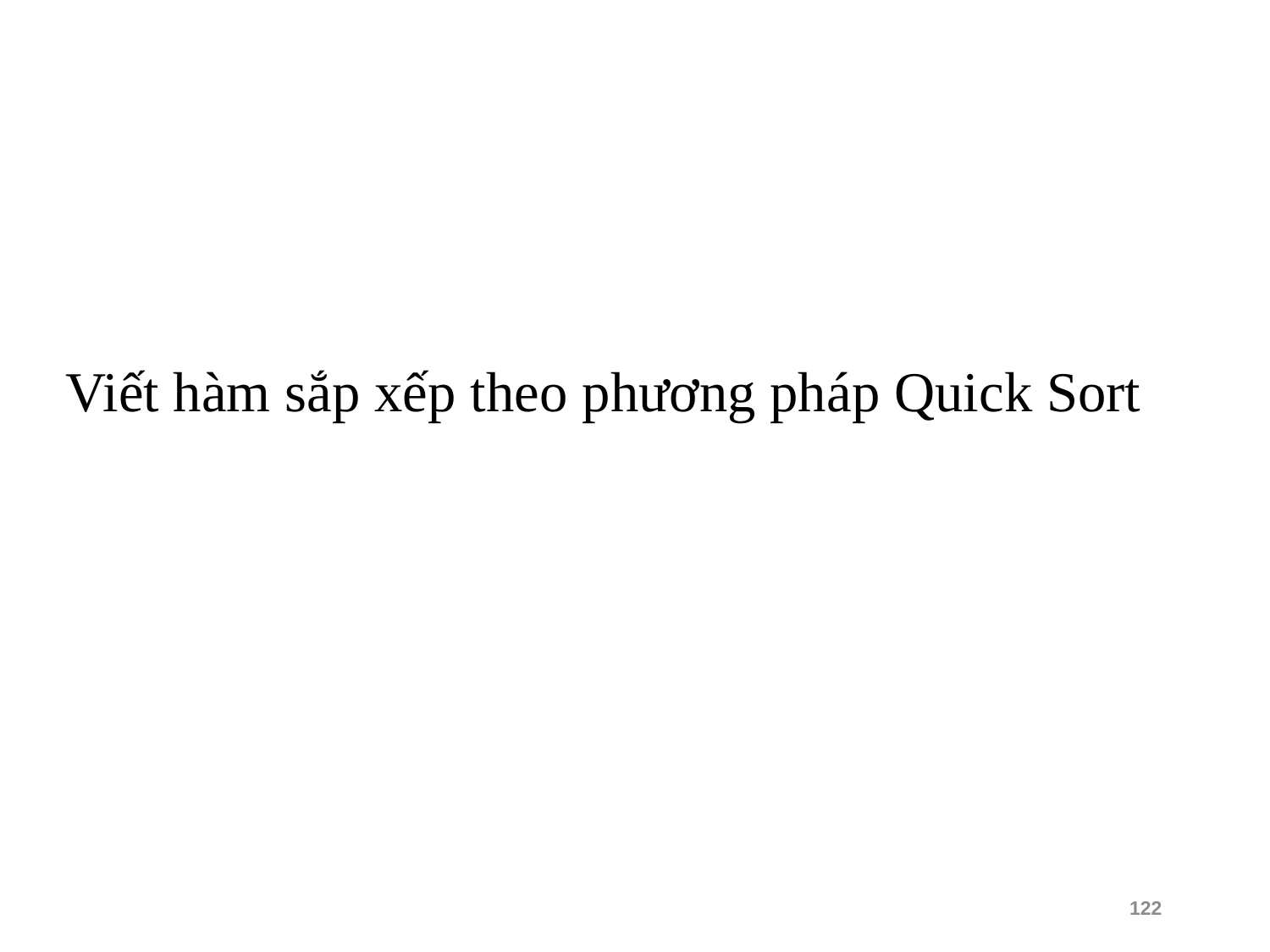

Viết hàm sắp xếp theo phương pháp Quick Sort
122